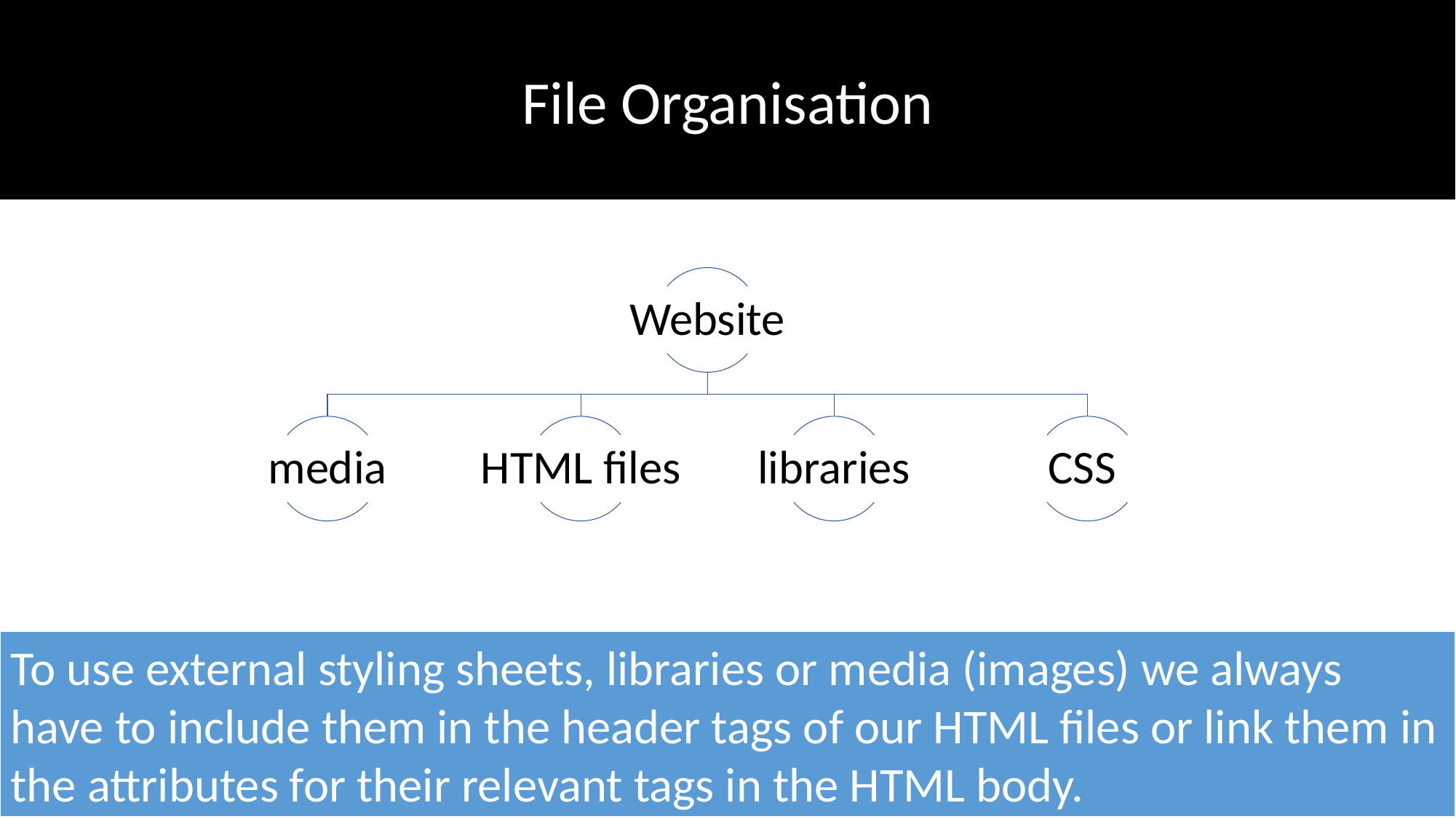

File Organisation
Website
media
HTML files
libraries
CSS
To use external styling sheets, libraries or media (images) we always have to include them in the header tags of our HTML files or link them in the attributes for their relevant tags in the HTML body.
`